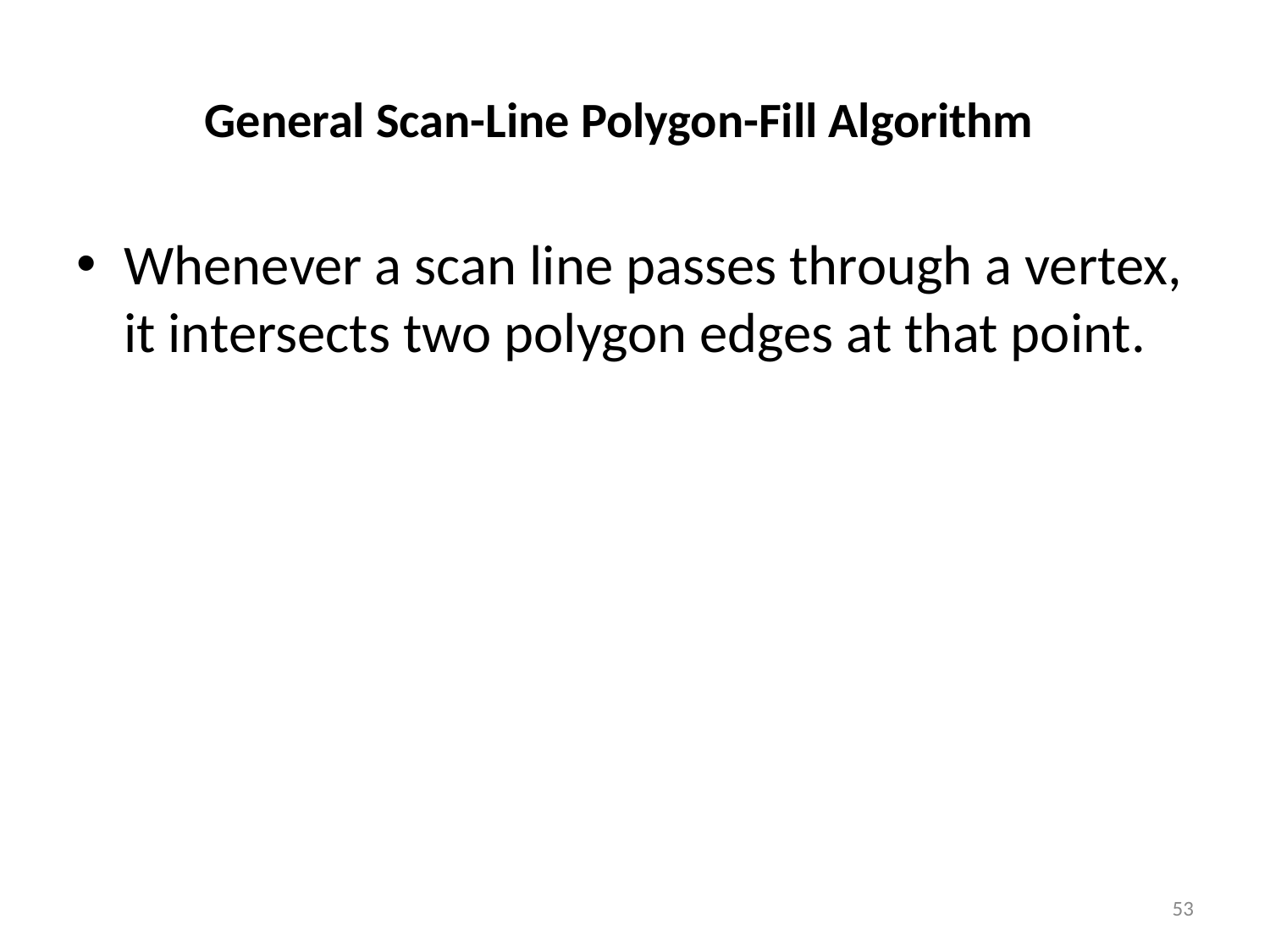

# General Scan-Line Polygon-Fill Algorithm
Whenever a scan line passes through a vertex, it intersects two polygon edges at that point.
53